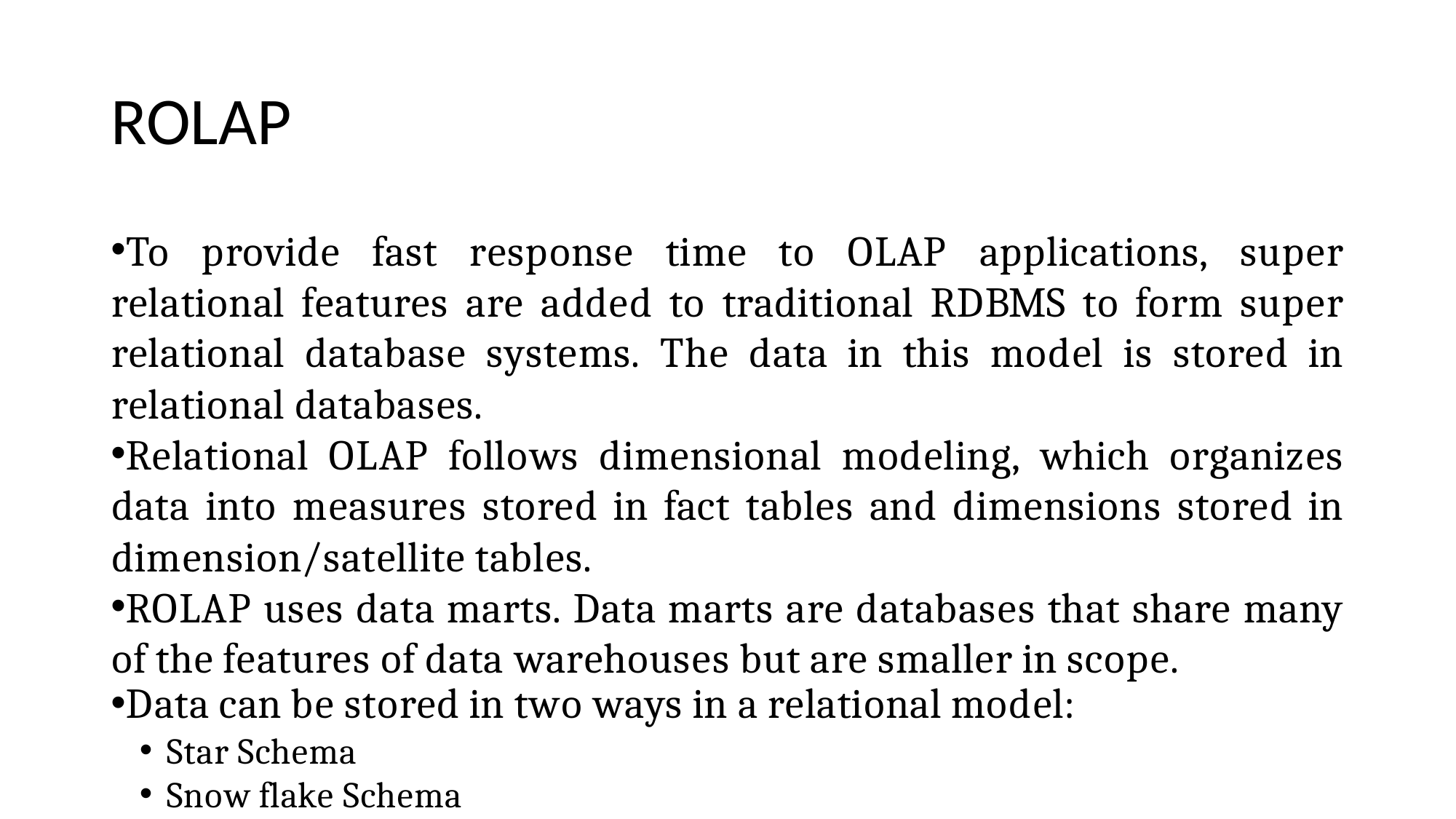

ROLAP
To provide fast response time to OLAP applications, super relational features are added to traditional RDBMS to form super relational database systems. The data in this model is stored in relational databases.
Relational OLAP follows dimensional modeling, which organizes data into measures stored in fact tables and dimensions stored in dimension/satellite tables.
ROLAP uses data marts. Data marts are databases that share many of the features of data warehouses but are smaller in scope.
Data can be stored in two ways in a relational model:
Star Schema
Snow flake Schema